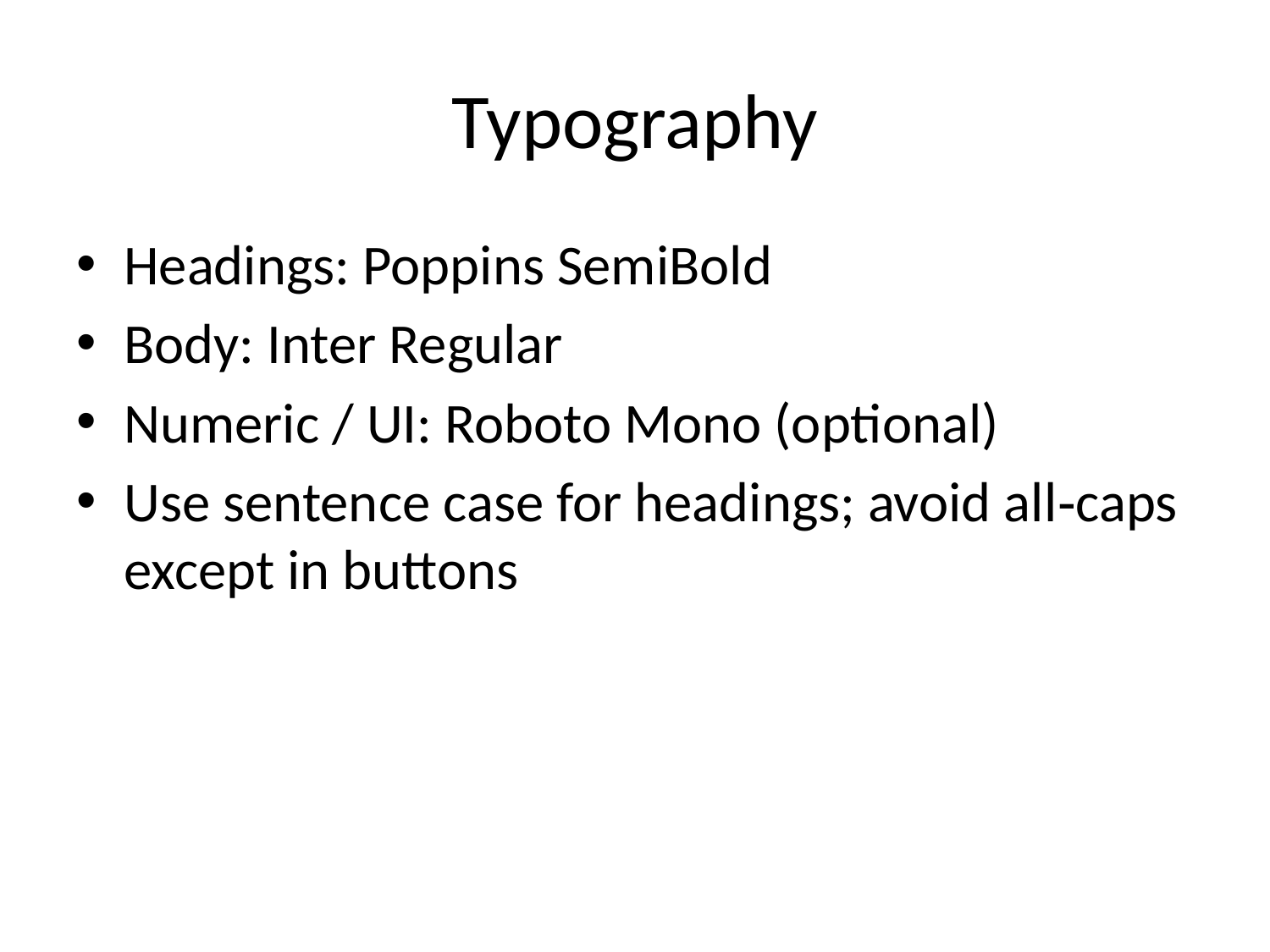

# Typography
Headings: Poppins SemiBold
Body: Inter Regular
Numeric / UI: Roboto Mono (optional)
Use sentence case for headings; avoid all‑caps except in buttons